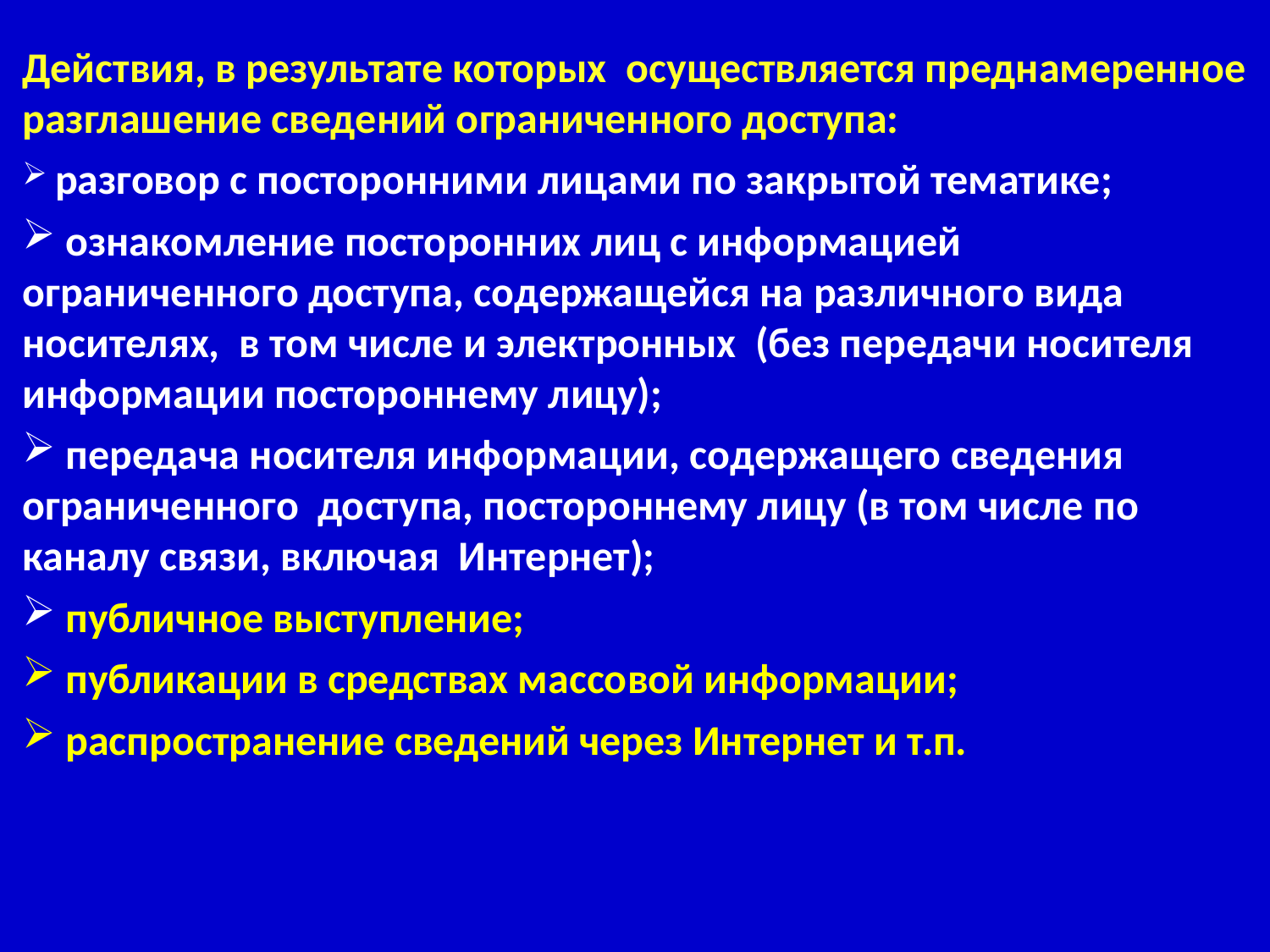

Действия, в результате которых  осуществляется преднамеренное разглашение сведений ограниченного доступа:
 разговор с посторонними лицами по закрытой тематике;
 ознакомление посторонних лиц с информацией  ограниченного доступа, содержащейся на различного вида носителях,  в том числе и электронных  (без передачи носителя информации постороннему лицу);
 передача носителя информации, содержащего сведения ограниченного  доступа, постороннему лицу (в том числе по каналу связи, включая  Интернет);
 публичное выступление;
 публикации в средствах массовой информации;
 распространение сведений через Интернет и т.п.